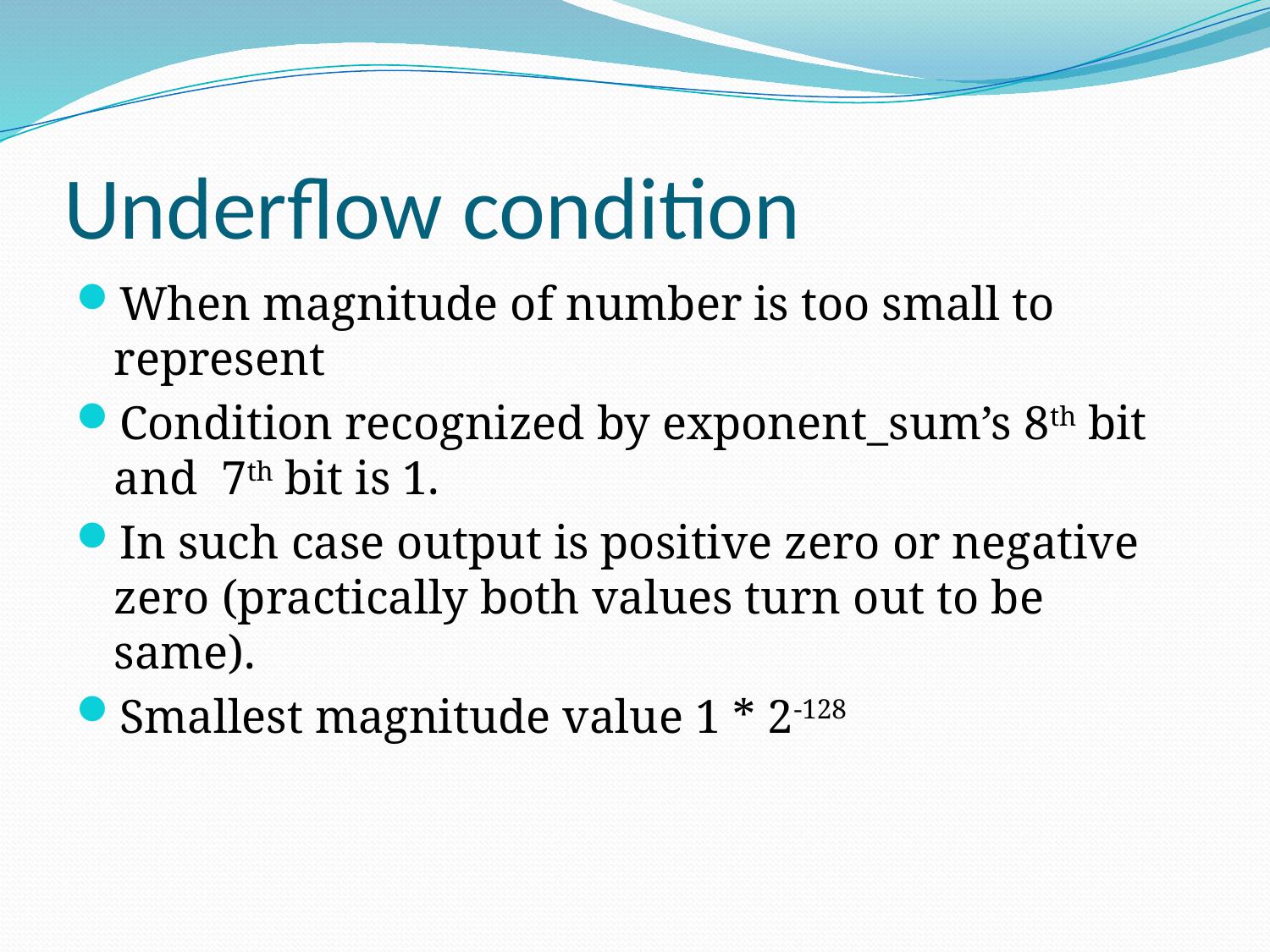

# Underflow condition
When magnitude of number is too small to represent
Condition recognized by exponent_sum’s 8th bit and  7th bit is 1.
In such case output is positive zero or negative zero (practically both values turn out to be same).
Smallest magnitude value 1 * 2-128